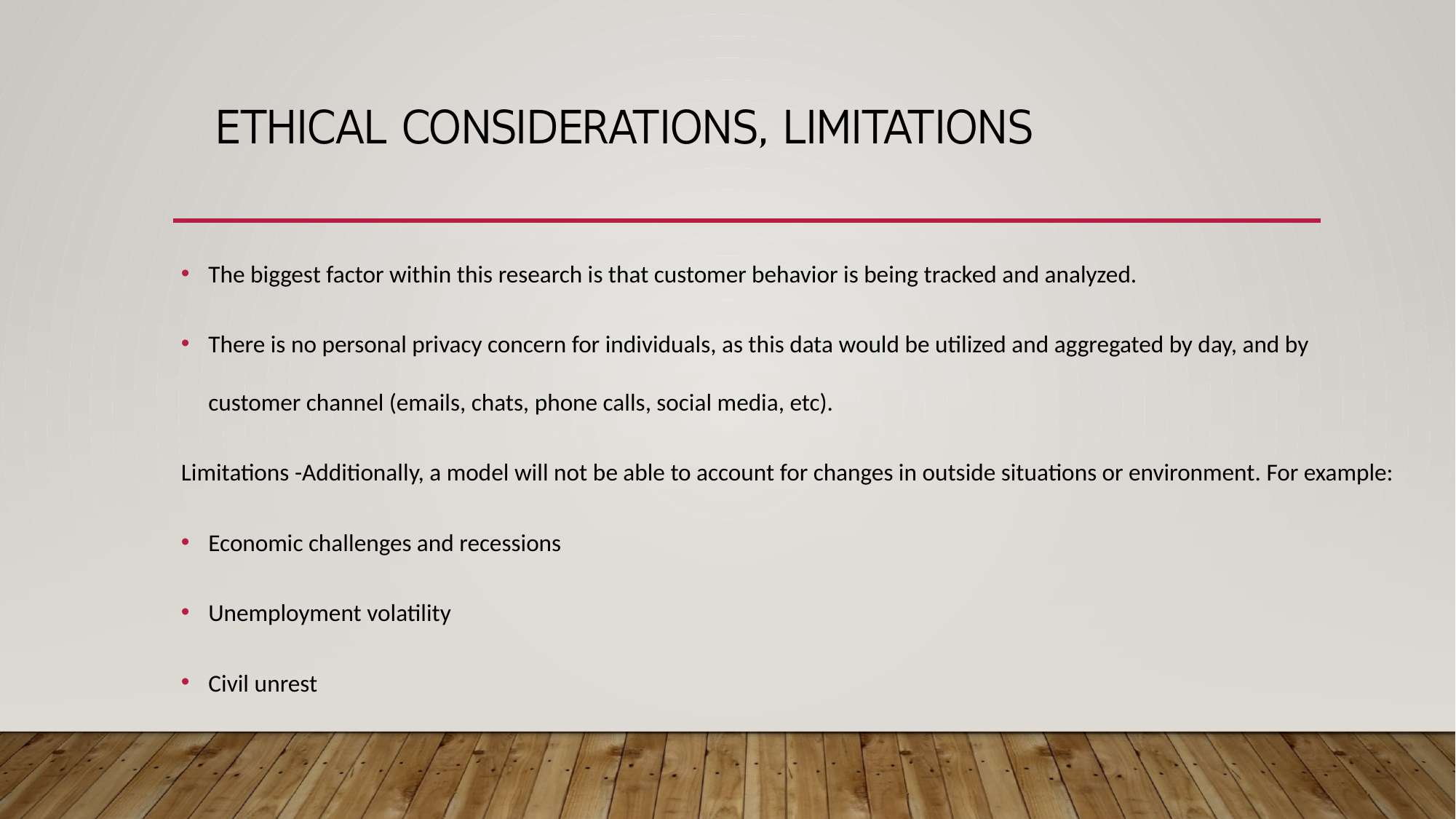

# Ethical considerations, limitations
The biggest factor within this research is that customer behavior is being tracked and analyzed.
There is no personal privacy concern for individuals, as this data would be utilized and aggregated by day, and by customer channel (emails, chats, phone calls, social media, etc).
Limitations -Additionally, a model will not be able to account for changes in outside situations or environment. For example:
Economic challenges and recessions
Unemployment volatility
Civil unrest